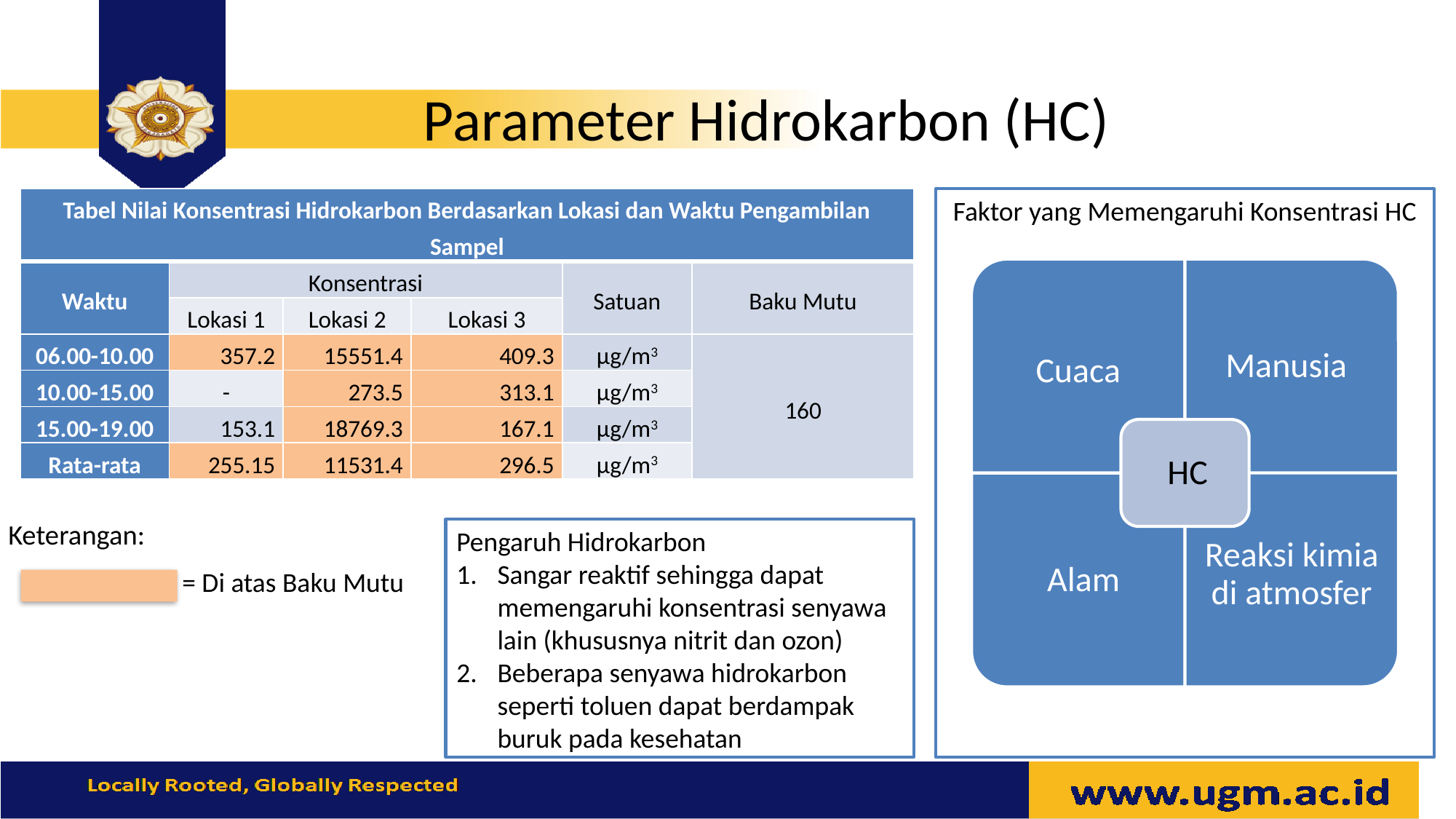

# Parameter Hidrokarbon (HC)
| Tabel Nilai Konsentrasi Hidrokarbon Berdasarkan Lokasi dan Waktu Pengambilan Sampel |  |  |  |  |  |
| --- | --- | --- | --- | --- | --- |
| Waktu | Konsentrasi |  |  | Satuan | Baku Mutu |
|  | Lokasi 1 | Lokasi 2 | Lokasi 3 |  |  |
| 06.00-10.00 | 357.2 | 15551.4 | 409.3 | μg/m3 | 160 |
| 10.00-15.00 | - | 273.5 | 313.1 | μg/m3 |  |
| 15.00-19.00 | 153.1 | 18769.3 | 167.1 | μg/m3 |  |
| Rata-rata | 255.15 | 11531.4 | 296.5 | μg/m3 |  |
Faktor yang Memengaruhi Konsentrasi HC
Cuaca
Manusia
Alam
Reaksi kimia di atmosfer
HC
Keterangan:
Pengaruh Hidrokarbon
Sangar reaktif sehingga dapat memengaruhi konsentrasi senyawa lain (khususnya nitrit dan ozon)
Beberapa senyawa hidrokarbon seperti toluen dapat berdampak buruk pada kesehatan
= Di atas Baku Mutu